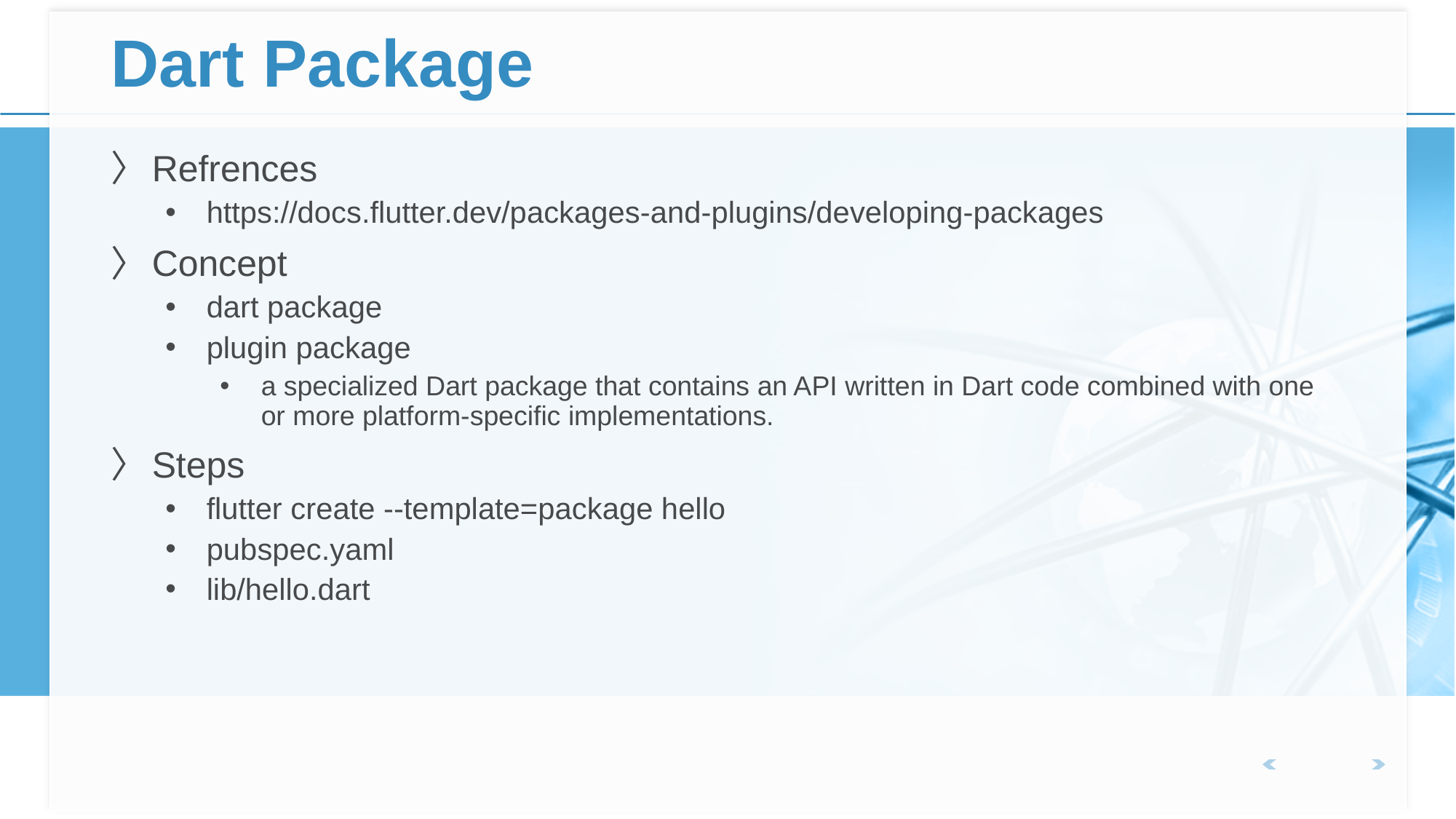

# Dart Package
Refrences
https://docs.flutter.dev/packages-and-plugins/developing-packages
Concept
dart package
plugin package
a specialized Dart package that contains an API written in Dart code combined with one or more platform-specific implementations.
Steps
flutter create --template=package hello
pubspec.yaml
lib/hello.dart